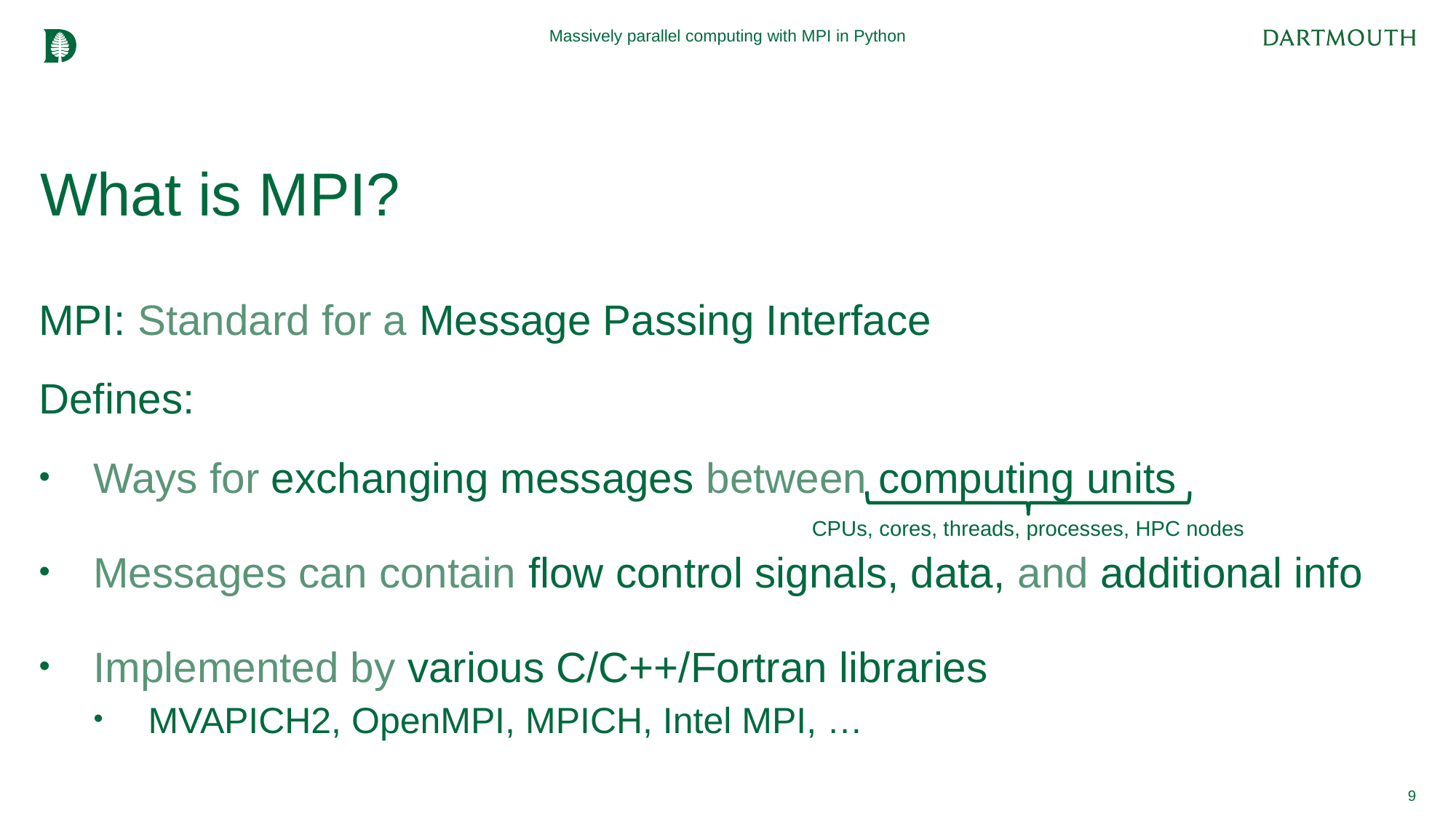

Massively parallel computing with MPI in Python
# What is MPI?
MPI: Standard for a Message Passing Interface
Defines:
Ways for exchanging messages between computing units
Messages can contain flow control signals, data, and additional info
Implemented by various C/C++/Fortran libraries
MVAPICH2, OpenMPI, MPICH, Intel MPI, …

CPUs, cores, threads, processes, HPC nodes
9